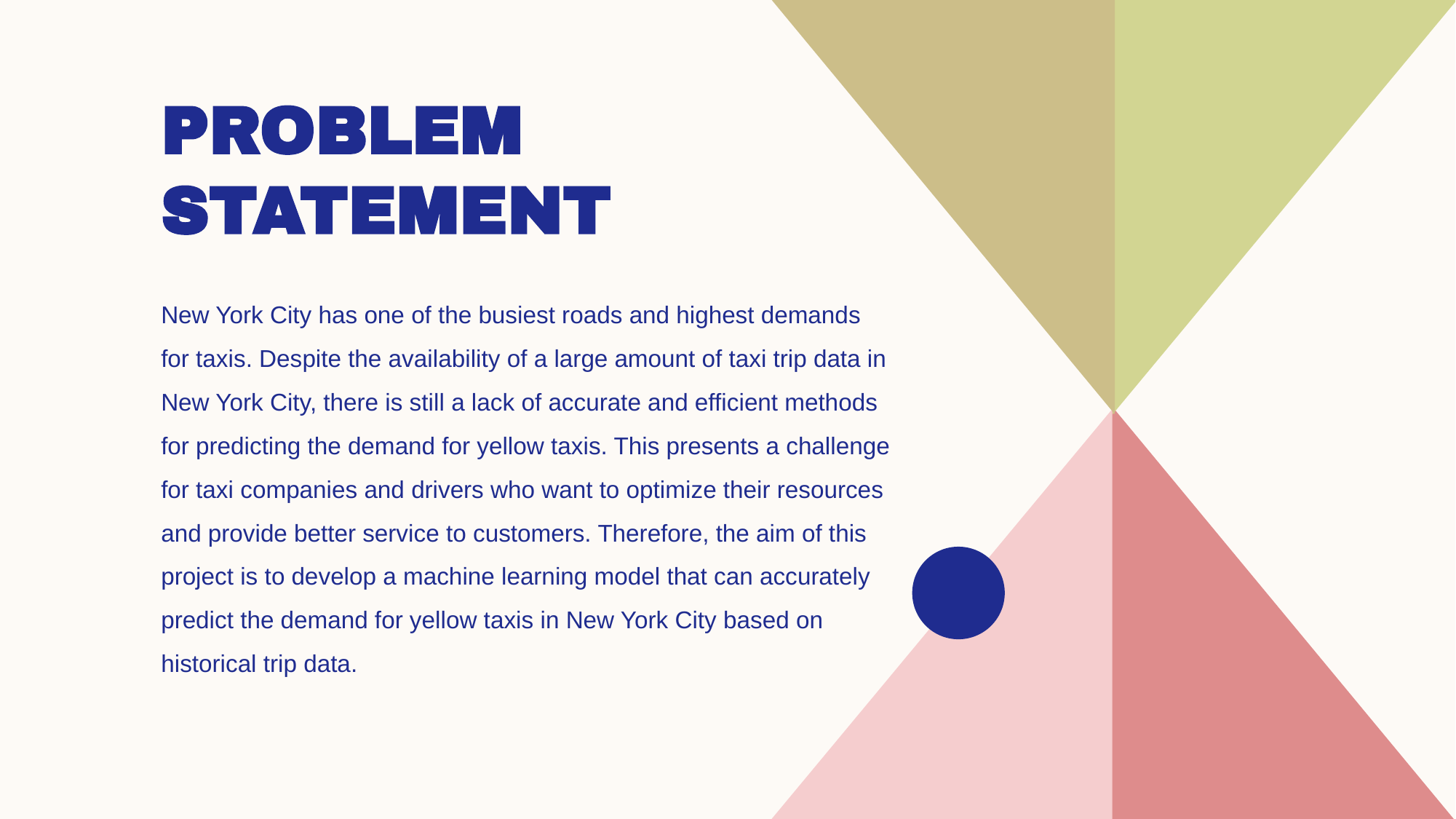

# PROBLEM STATEMENT
New York City has one of the busiest roads and highest demands for taxis. Despite the availability of a large amount of taxi trip data in New York City, there is still a lack of accurate and efficient methods for predicting the demand for yellow taxis. This presents a challenge for taxi companies and drivers who want to optimize their resources and provide better service to customers. Therefore, the aim of this project is to develop a machine learning model that can accurately predict the demand for yellow taxis in New York City based on historical trip data.